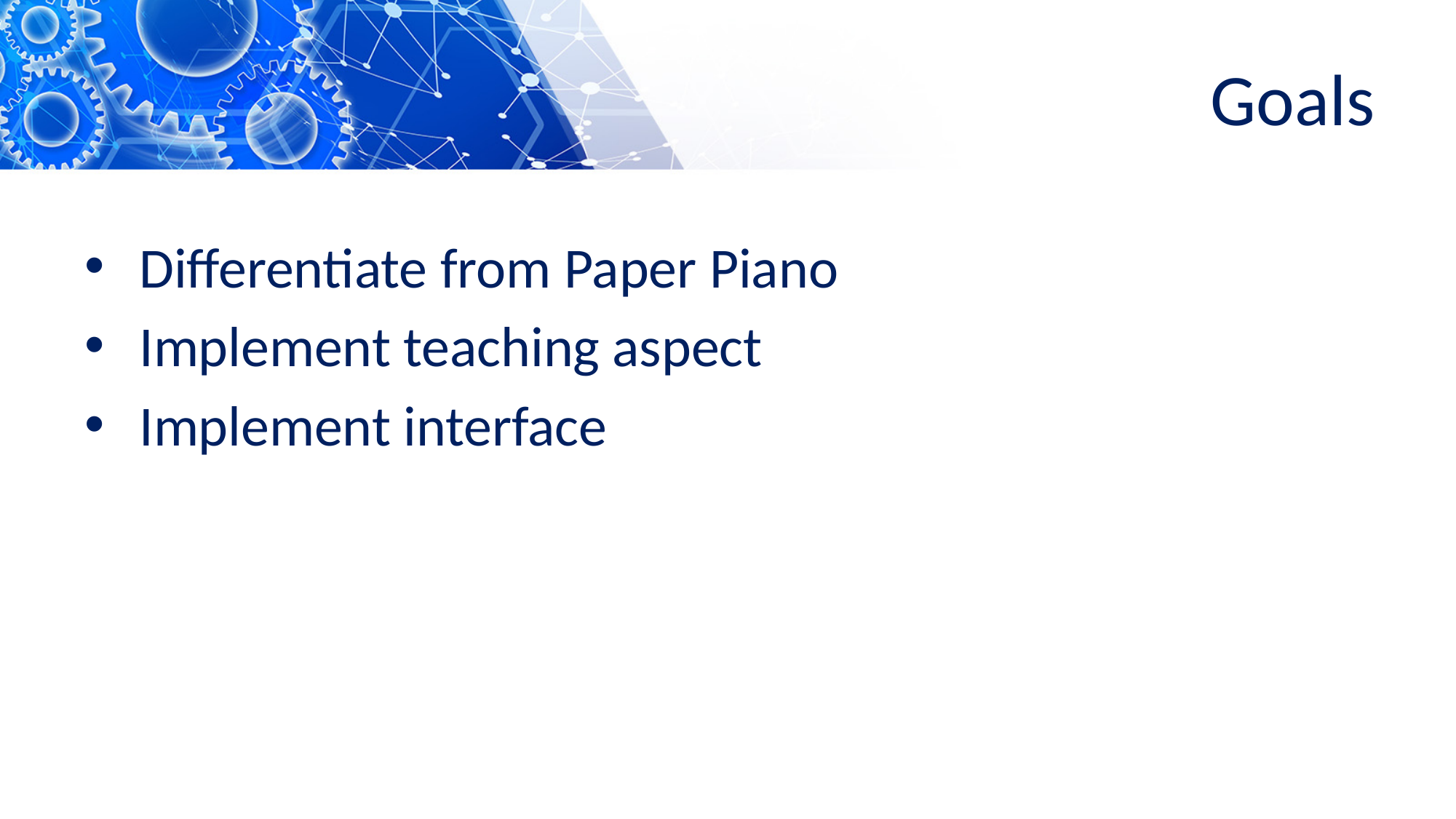

# Goals
Differentiate from Paper Piano
Implement teaching aspect
Implement interface